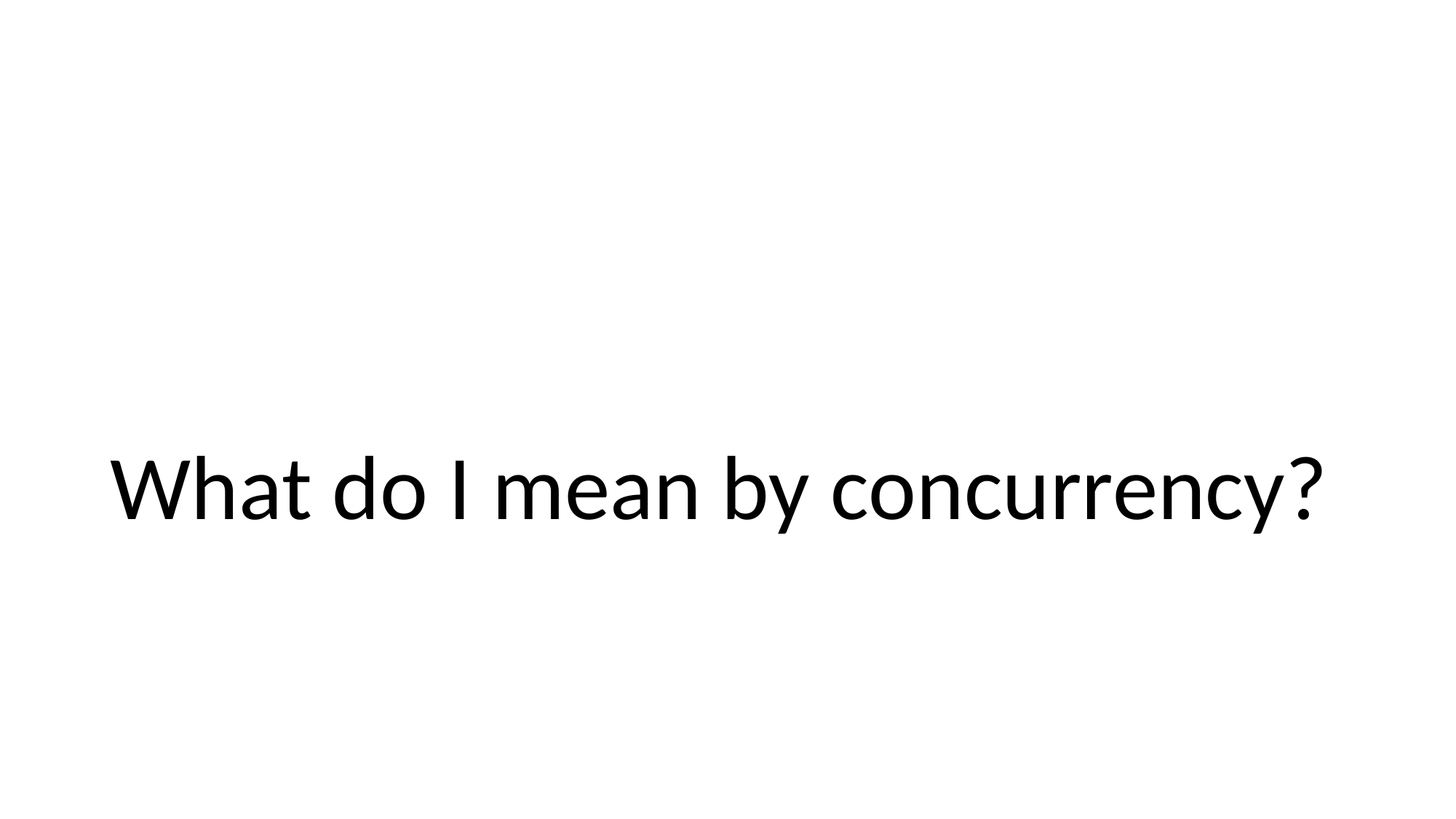

# What do I mean by concurrency?